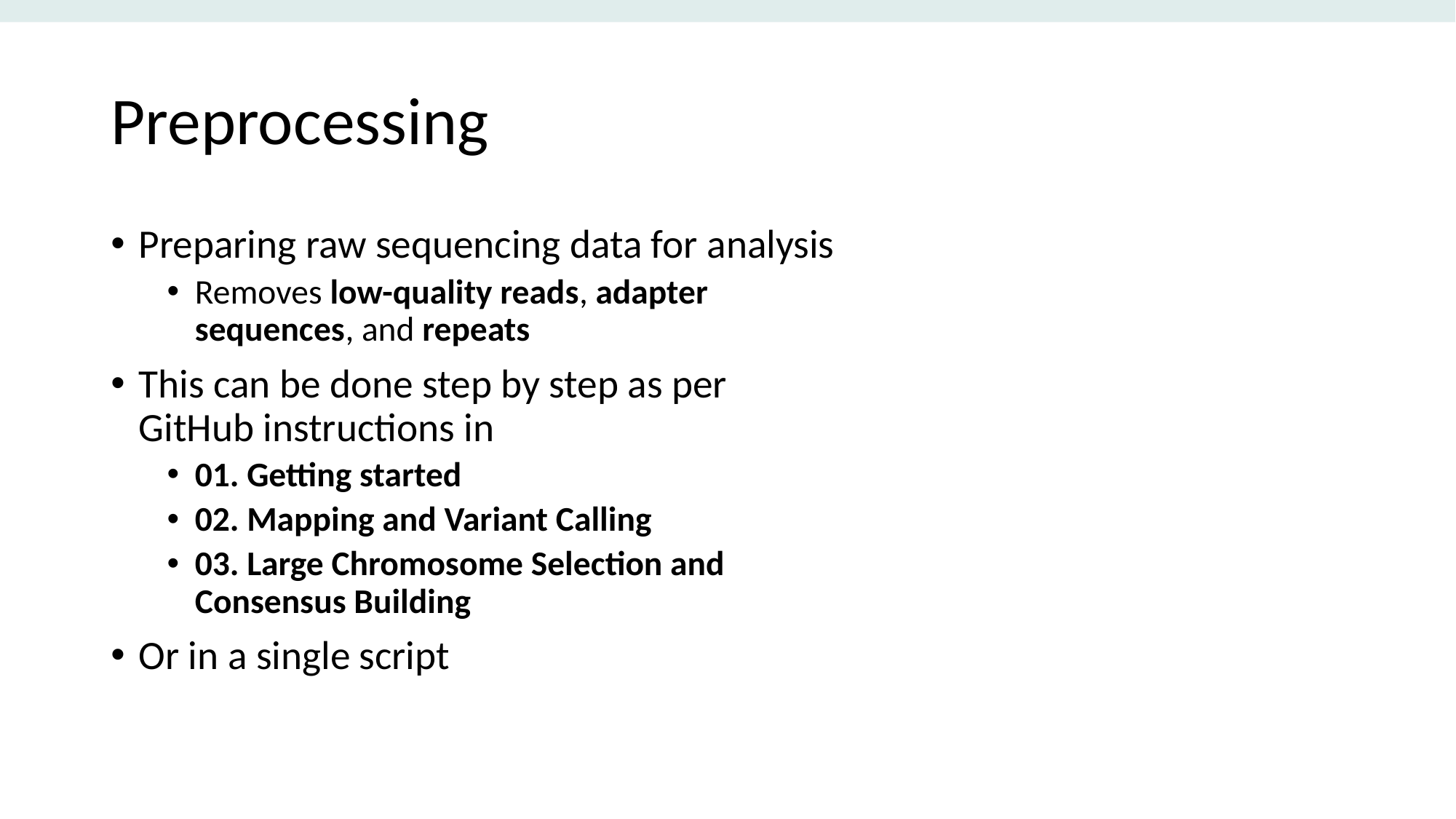

# Preprocessing
Preparing raw sequencing data for analysis
Removes low-quality reads, adapter sequences, and repeats
This can be done step by step as per GitHub instructions in
01. Getting started
02. Mapping and Variant Calling
03. Large Chromosome Selection and Consensus Building
Or in a single script